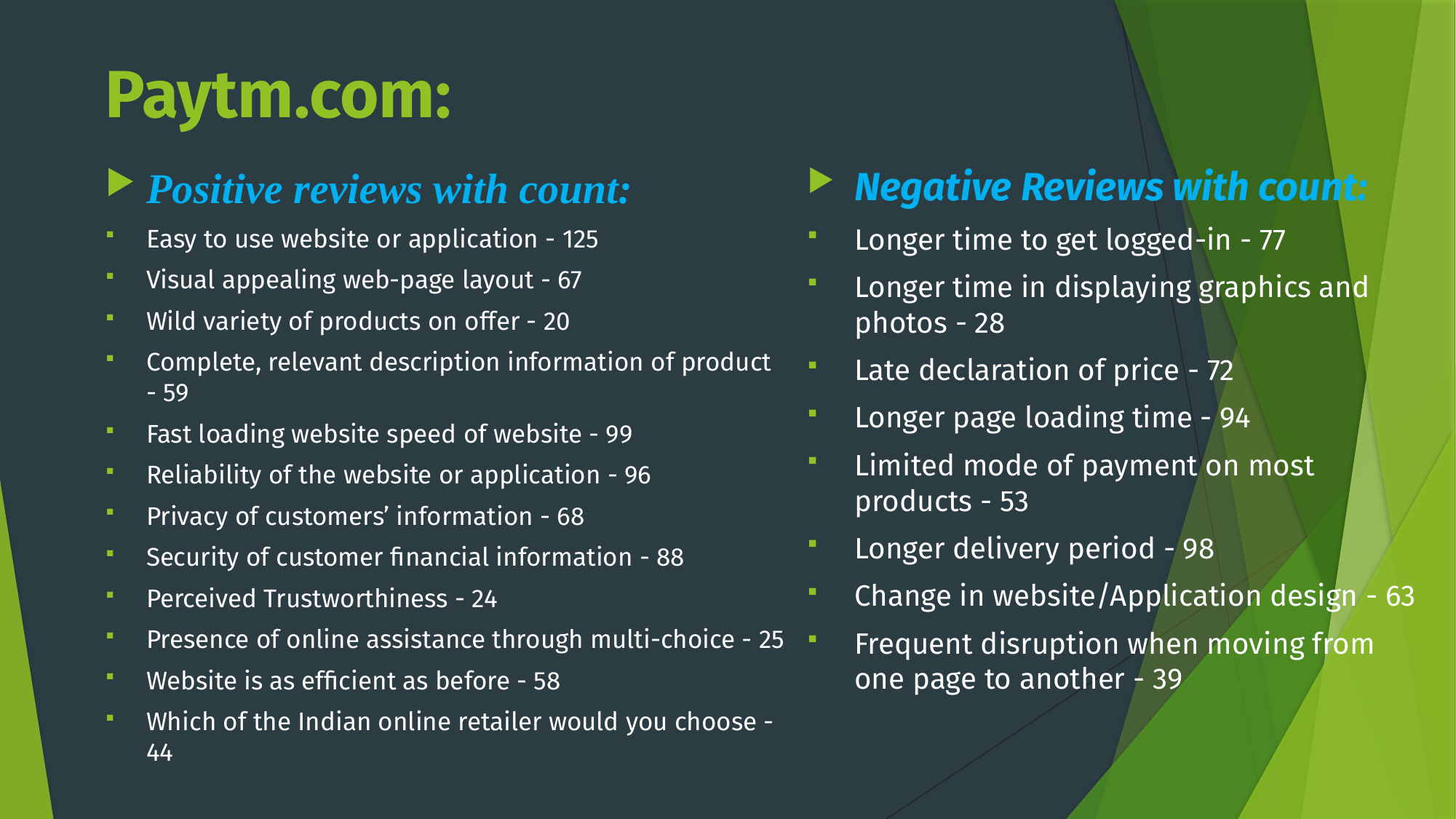

# Paytm.com:
Positive reviews with count:
Easy to use website or application - 125
Visual appealing web-page layout - 67
Wild variety of products on offer - 20
Complete, relevant description information of product - 59
Fast loading website speed of website - 99
Reliability of the website or application - 96
Privacy of customers’ information - 68
Security of customer financial information - 88
Perceived Trustworthiness - 24
Presence of online assistance through multi-choice - 25
Website is as efficient as before - 58
Which of the Indian online retailer would you choose - 44

Negative Reviews with count:
Longer time to get logged-in - 77
Longer time in displaying graphics and photos - 28
Late declaration of price - 72
Longer page loading time - 94
Limited mode of payment on most products - 53
Longer delivery period - 98
Change in website/Application design - 63
Frequent disruption when moving from one page to another - 39